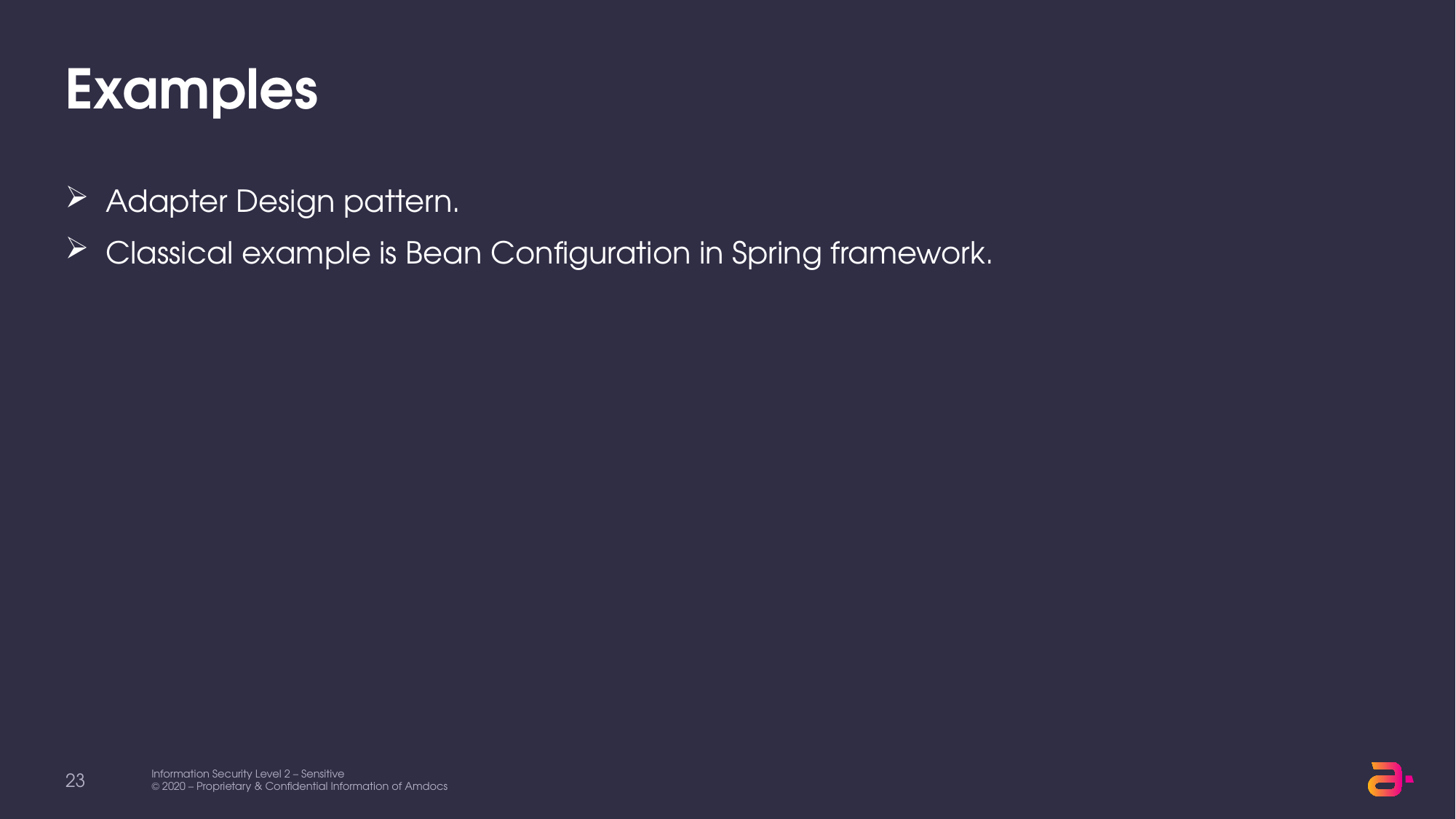

# Examples
Adapter Design pattern.
Classical example is Bean Configuration in Spring framework.